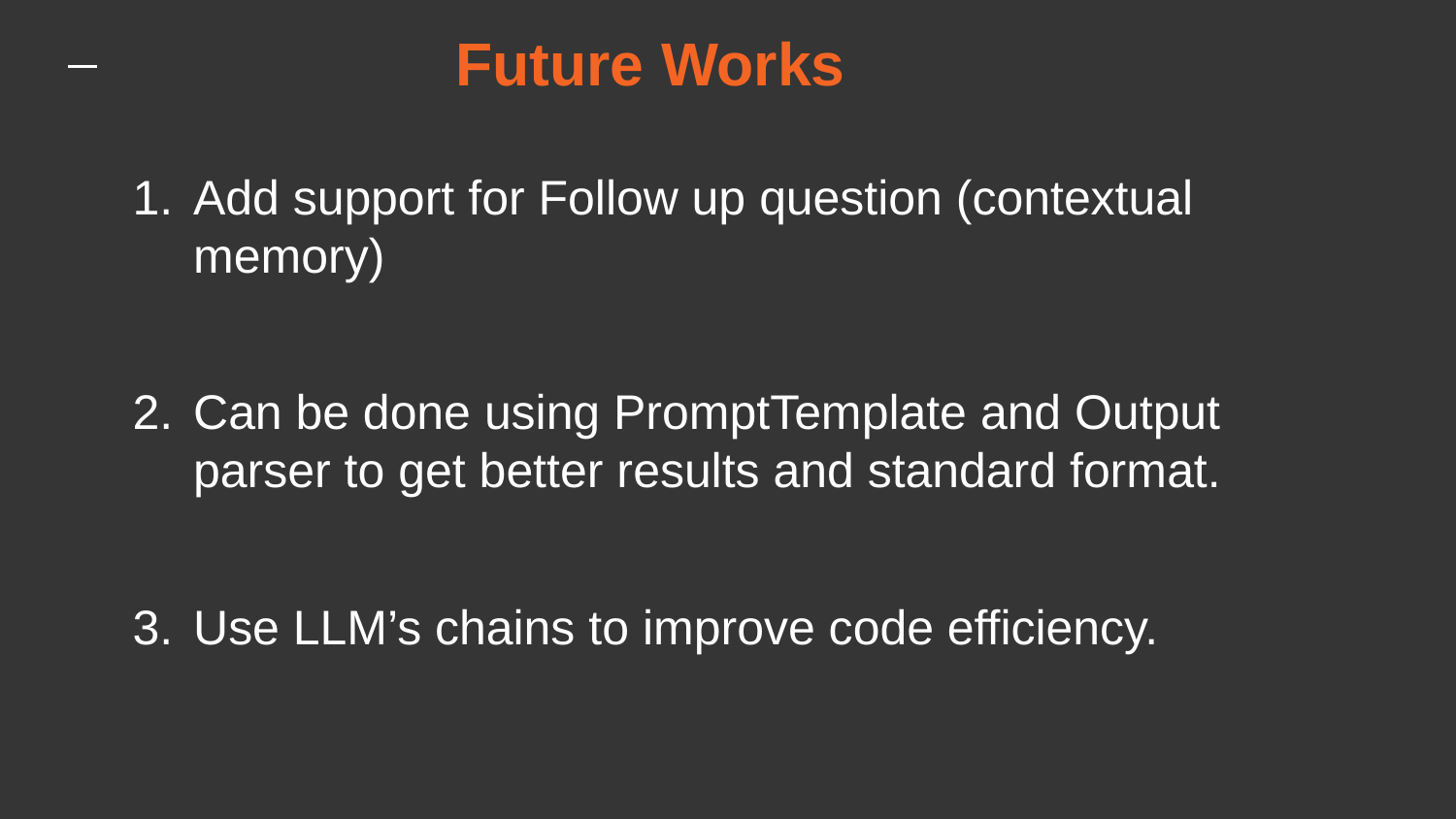

Future Works
# Add support for Follow up question (contextual memory)

Can be done using PromptTemplate and Output parser to get better results and standard format.

Use LLM’s chains to improve code efficiency.